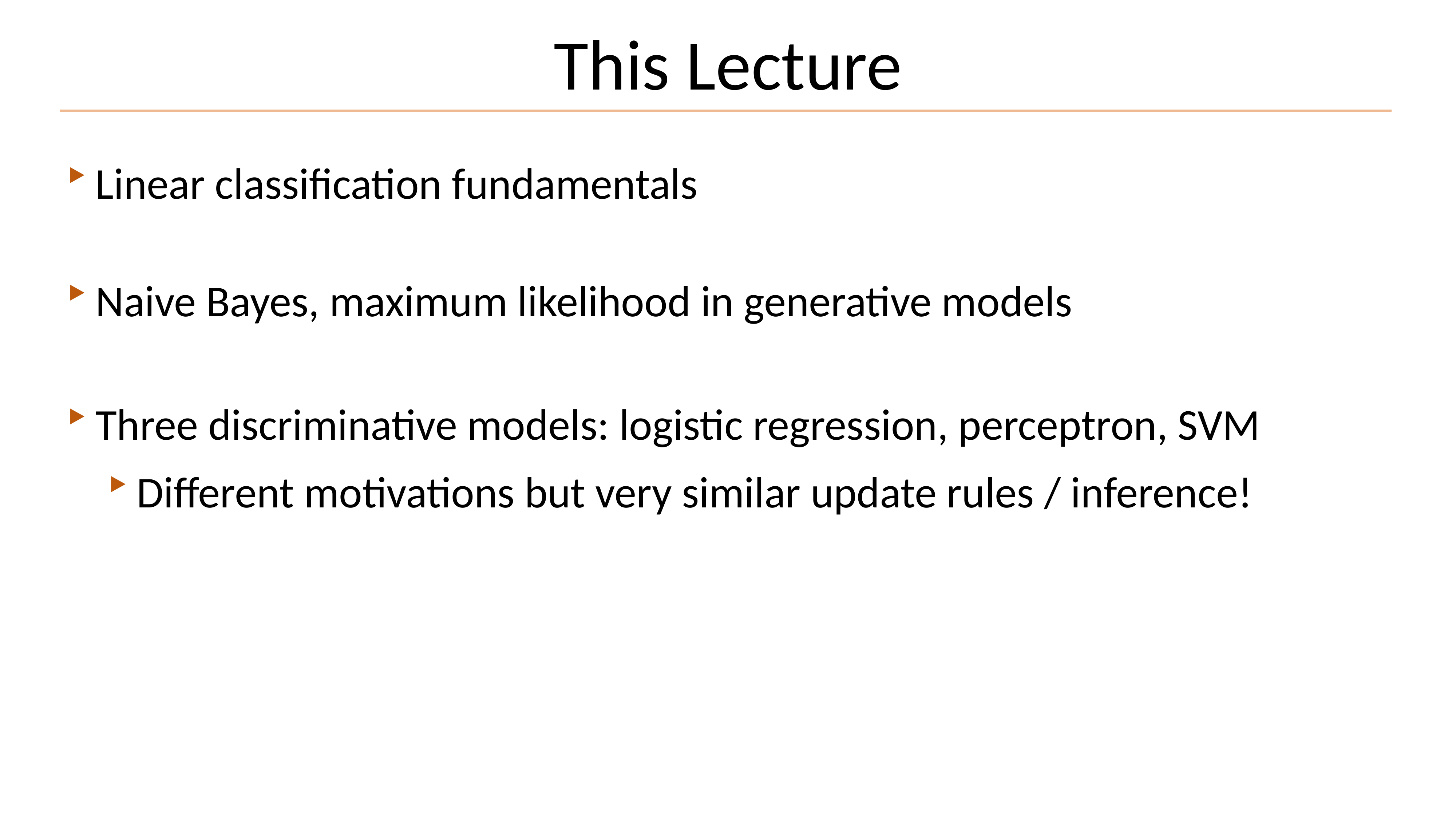

# This Lecture
Linear classification fundamentals
Naive Bayes, maximum likelihood in generative models
Three discriminative models: logistic regression, perceptron, SVM
Different motivations but very similar update rules / inference!